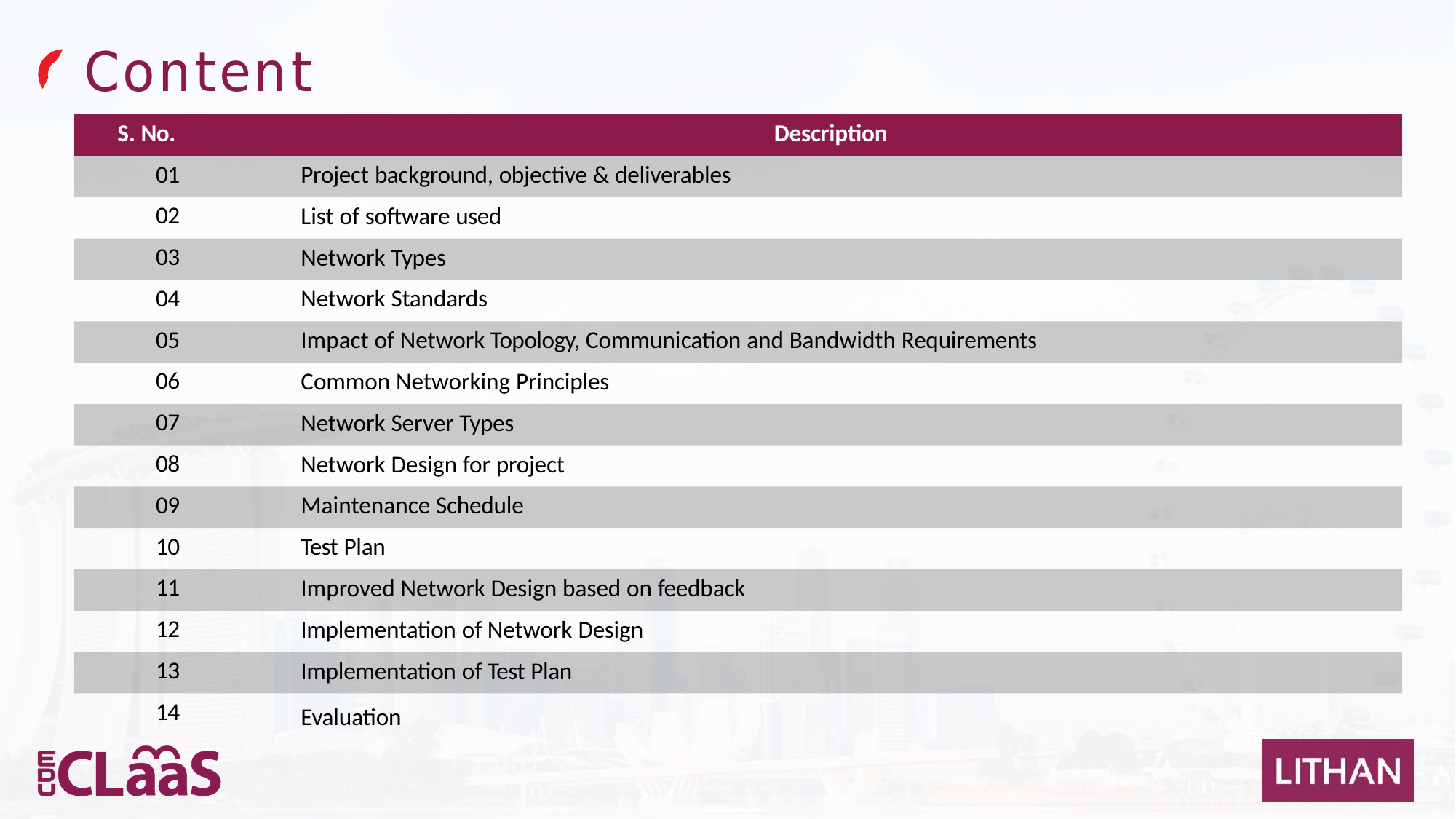

# Content
| S. No. | Description |
| --- | --- |
| 01 | Project background, objective & deliverables |
| 02 | List of software used |
| 03 | Network Types |
| 04 | Network Standards |
| 05 | Impact of Network Topology, Communication and Bandwidth Requirements |
| 06 | Common Networking Principles |
| 07 | Network Server Types |
| 08 | Network Design for project |
| 09 | Maintenance Schedule |
| 10 | Test Plan |
| 11 | Improved Network Design based on feedback |
| 12 | Implementation of Network Design |
| 13 | Implementation of Test Plan |
| 14 | Evaluation |